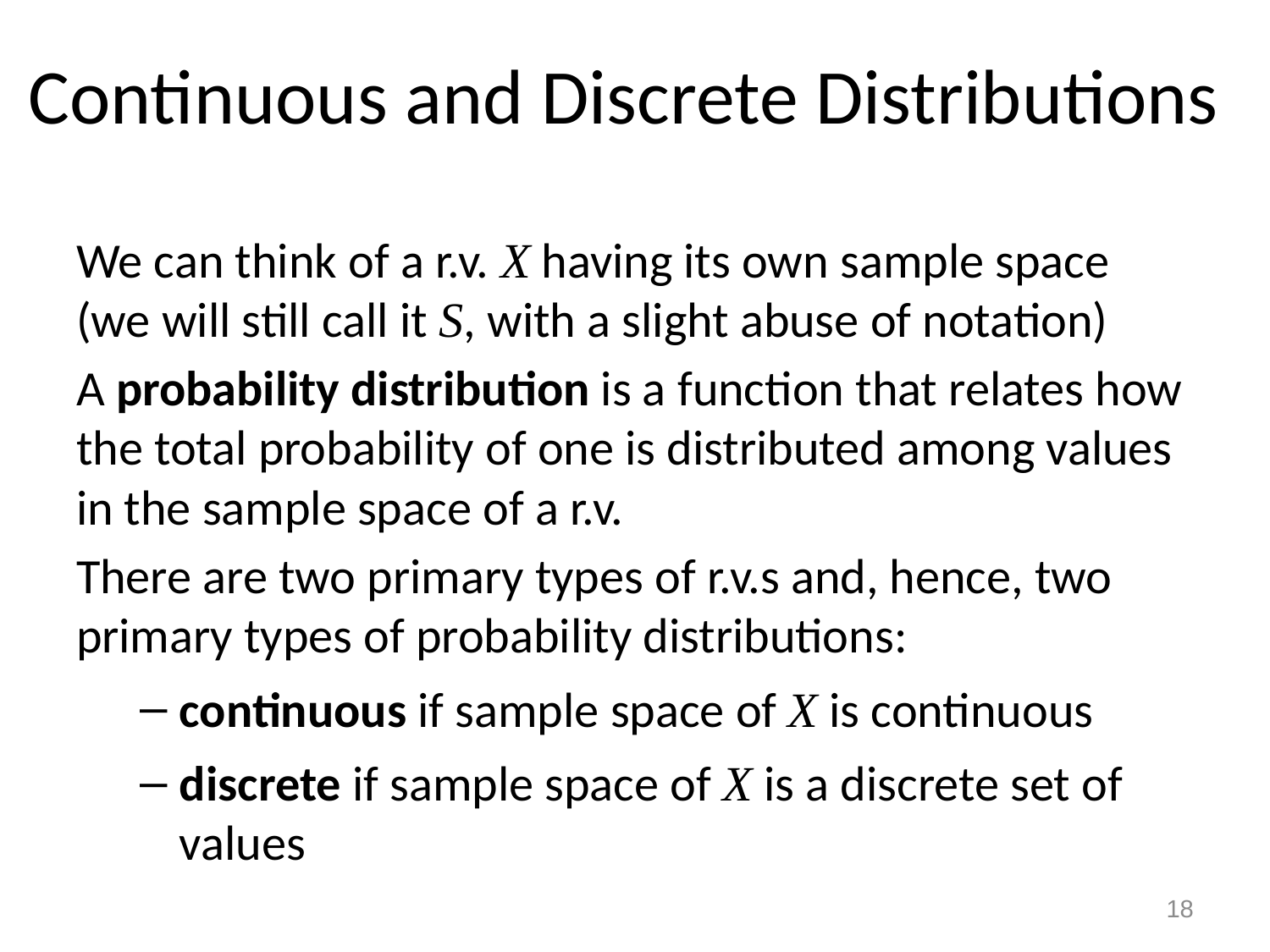

# Continuous and Discrete Distributions
We can think of a r.v. X having its own sample space (we will still call it S, with a slight abuse of notation)
A probability distribution is a function that relates how the total probability of one is distributed among values in the sample space of a r.v.
There are two primary types of r.v.s and, hence, two primary types of probability distributions:
continuous if sample space of X is continuous
discrete if sample space of X is a discrete set of values
18